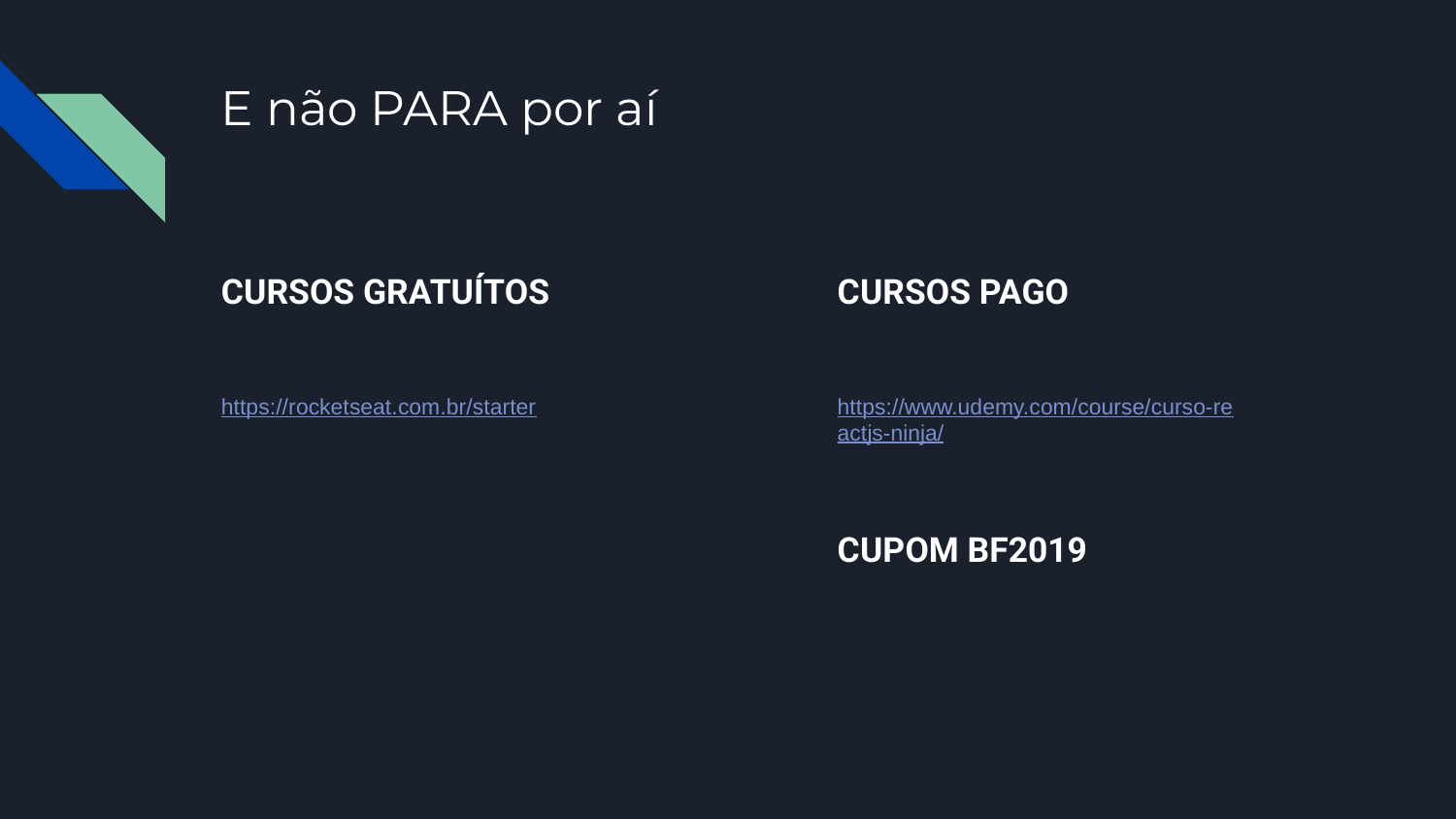

# E não PARA por aí
CURSOS GRATUÍTOS
https://rocketseat.com.br/starter

CURSOS PAGO
https://www.udemy.com/course/curso-reactjs-ninja/
CUPOM BF2019